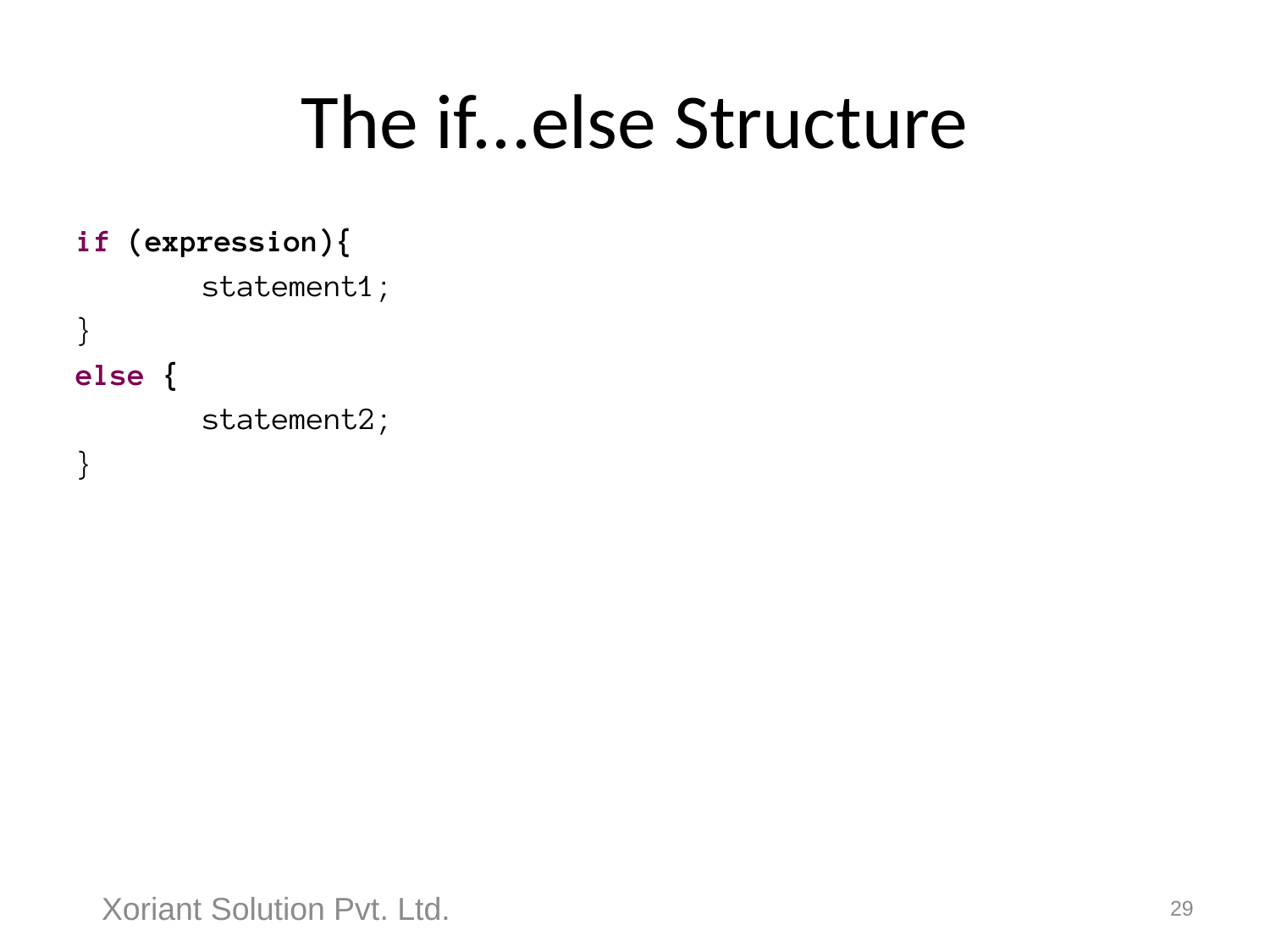

# The if...else Structure

if (expression){
	statement1;
}
else {
	statement2;
}
Xoriant Solution Pvt. Ltd.
29